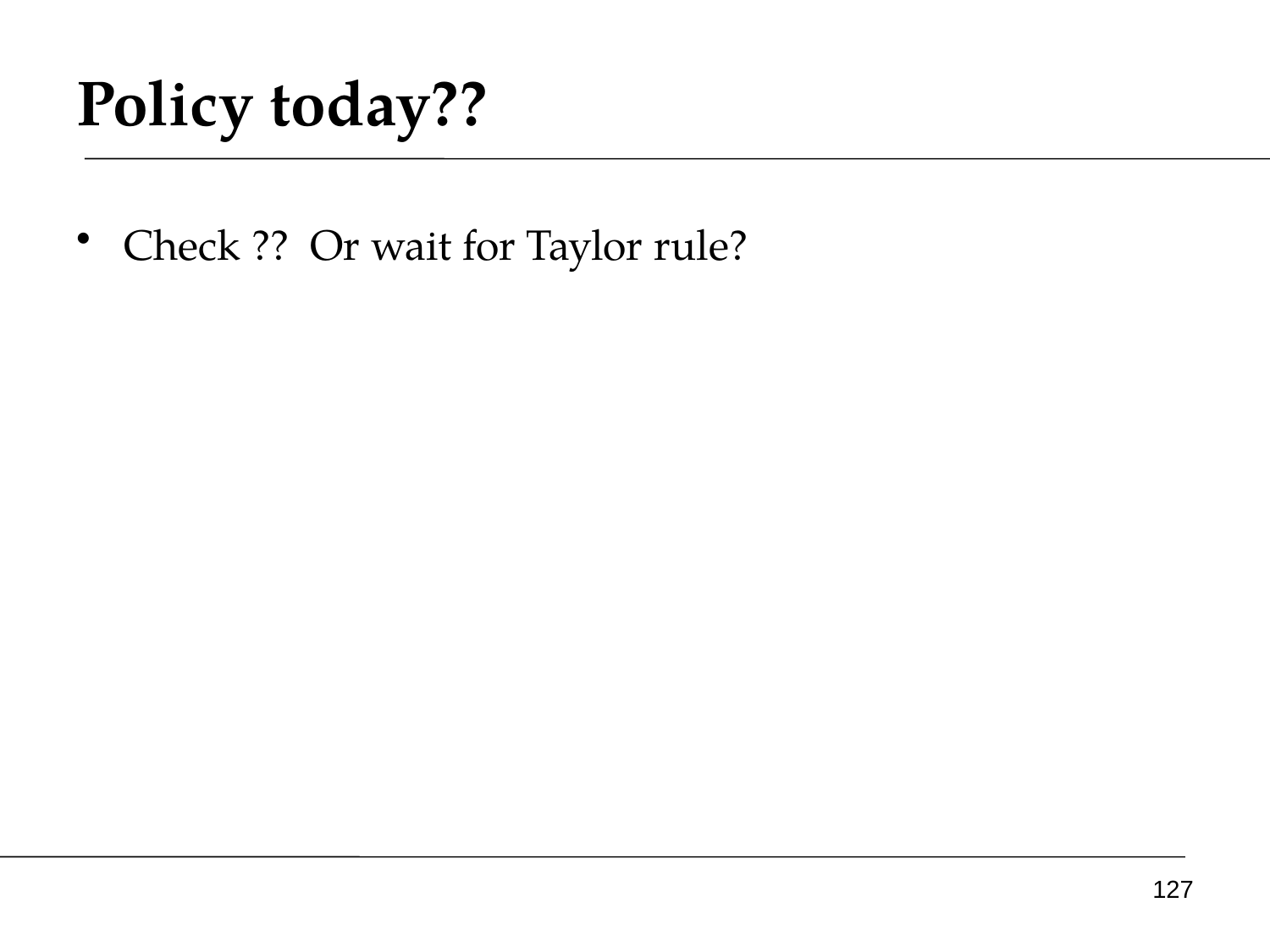

# Policy today??
Check ??  Or wait for Taylor rule?
127